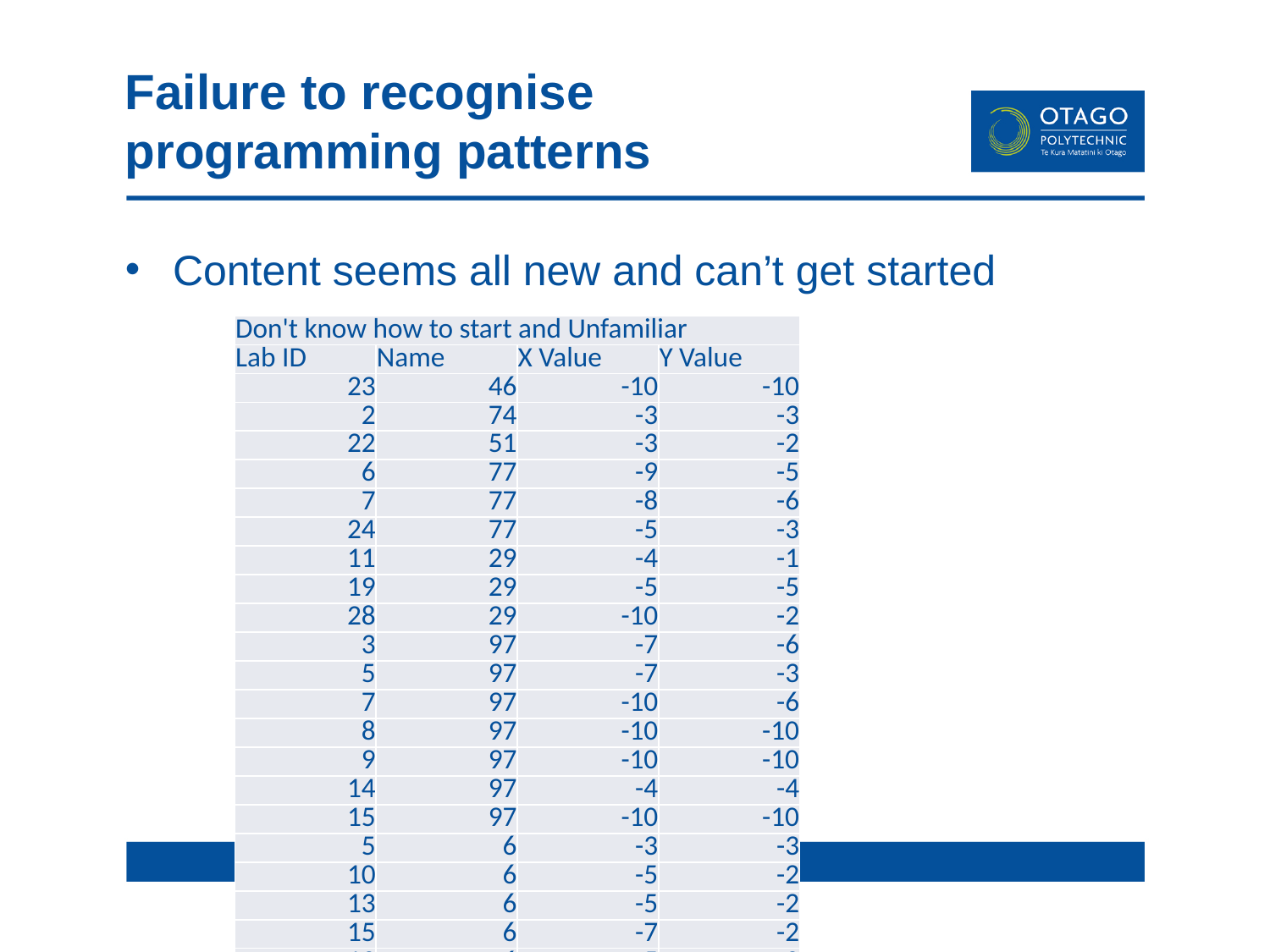

# Failure to recognise programming patterns
Content seems all new and can’t get started
| Don't know how to start and Unfamiliar |  |  |  |
| --- | --- | --- | --- |
| Lab ID | Name | X Value | Y Value |
| 23 | 46 | -10 | -10 |
| 2 | 74 | -3 | -3 |
| 22 | 51 | -3 | -2 |
| 6 | 77 | -9 | -5 |
| 7 | 77 | -8 | -6 |
| 24 | 77 | -5 | -3 |
| 11 | 29 | -4 | -1 |
| 19 | 29 | -5 | -5 |
| 28 | 29 | -10 | -2 |
| 3 | 97 | -7 | -6 |
| 5 | 97 | -7 | -3 |
| 7 | 97 | -10 | -6 |
| 8 | 97 | -10 | -10 |
| 9 | 97 | -10 | -10 |
| 14 | 97 | -4 | -4 |
| 15 | 97 | -10 | -10 |
| 5 | 6 | -3 | -3 |
| 10 | 6 | -5 | -2 |
| 13 | 6 | -5 | -2 |
| 15 | 6 | -7 | -2 |
| 19 | 6 | -5 | -2 |
| 9 | 34 | -10 | -4 |
| 8 | 14 | -7 | -6 |
| 20 | 14 | -6 | -1 |
| 22 | 14 | -3 | -6 |
| 23 | 14 | -6 | -4 |
| 10 | 83 | -3 | -9 |
| 14 | 17 | -9 | -1 |
| 11 | 23 | -3 | -4 |
| 19 | 23 | -5 | -5 |
| 22 | 23 | -3 | -3 |
| 5 | 40 | -6 | -1 |
| 1 | 103 | -7 | -1 |
| 2 | 66 | -9 | -1 |
| 3 | 66 | -6 | -3 |
| 5 | 66 | -6 | -3 |
| 6 | 66 | -4 | -1 |
| 7 | 66 | -5 | -4 |
| 9 | 66 | -5 | -1 |